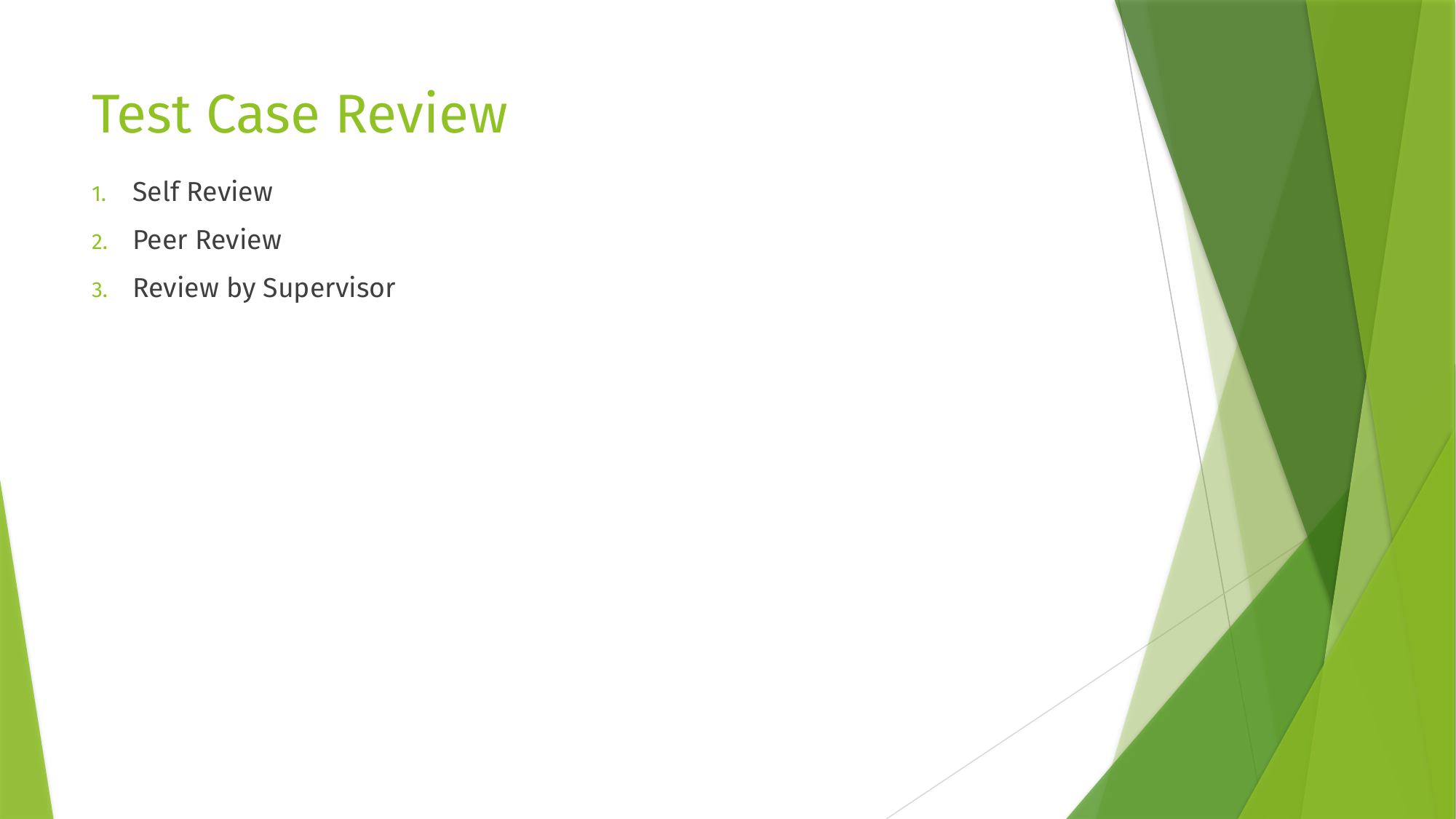

# Test Case Review
Self Review
Peer Review
Review by Supervisor